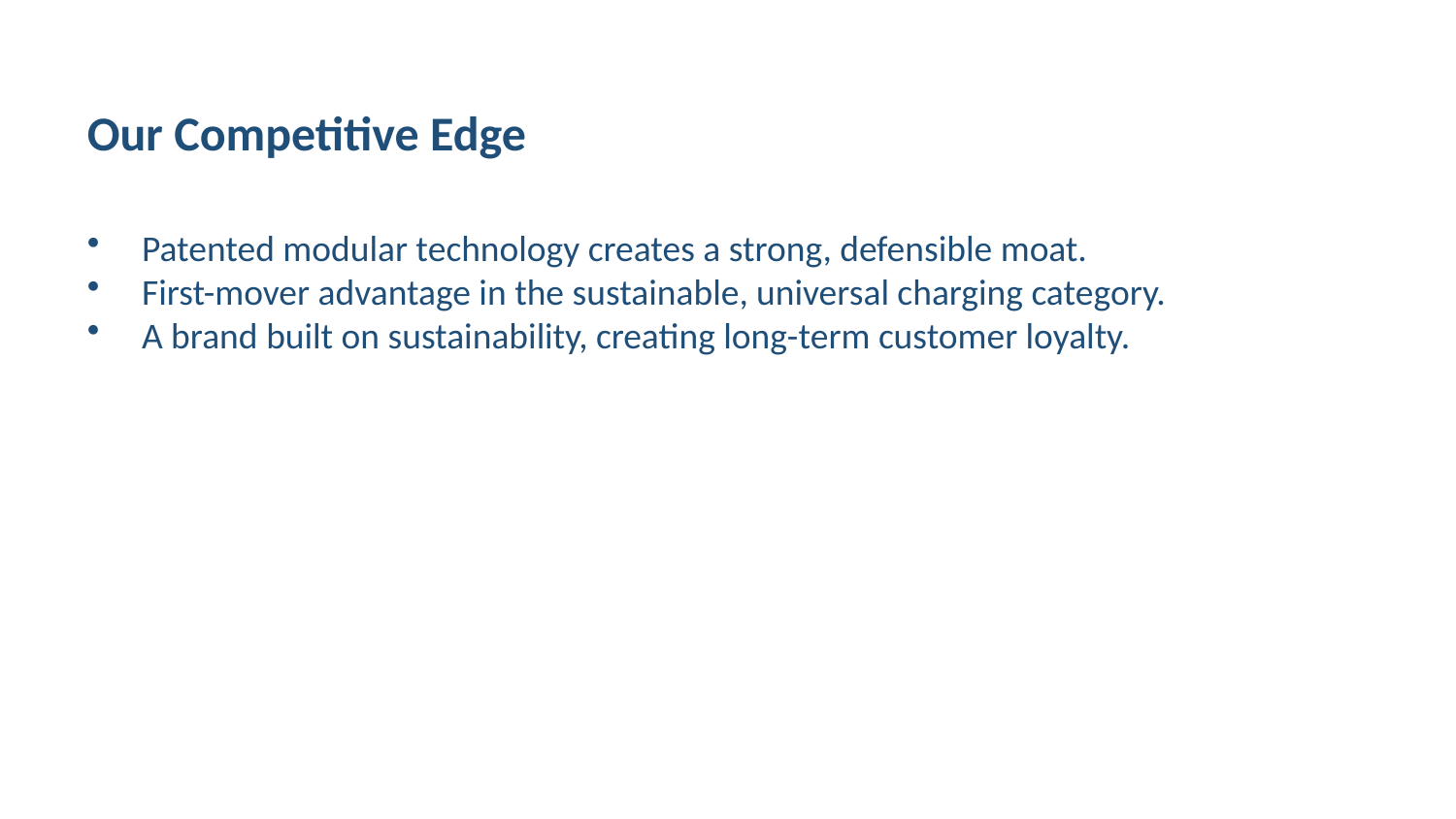

Our Competitive Edge
Patented modular technology creates a strong, defensible moat.
First-mover advantage in the sustainable, universal charging category.
A brand built on sustainability, creating long-term customer loyalty.